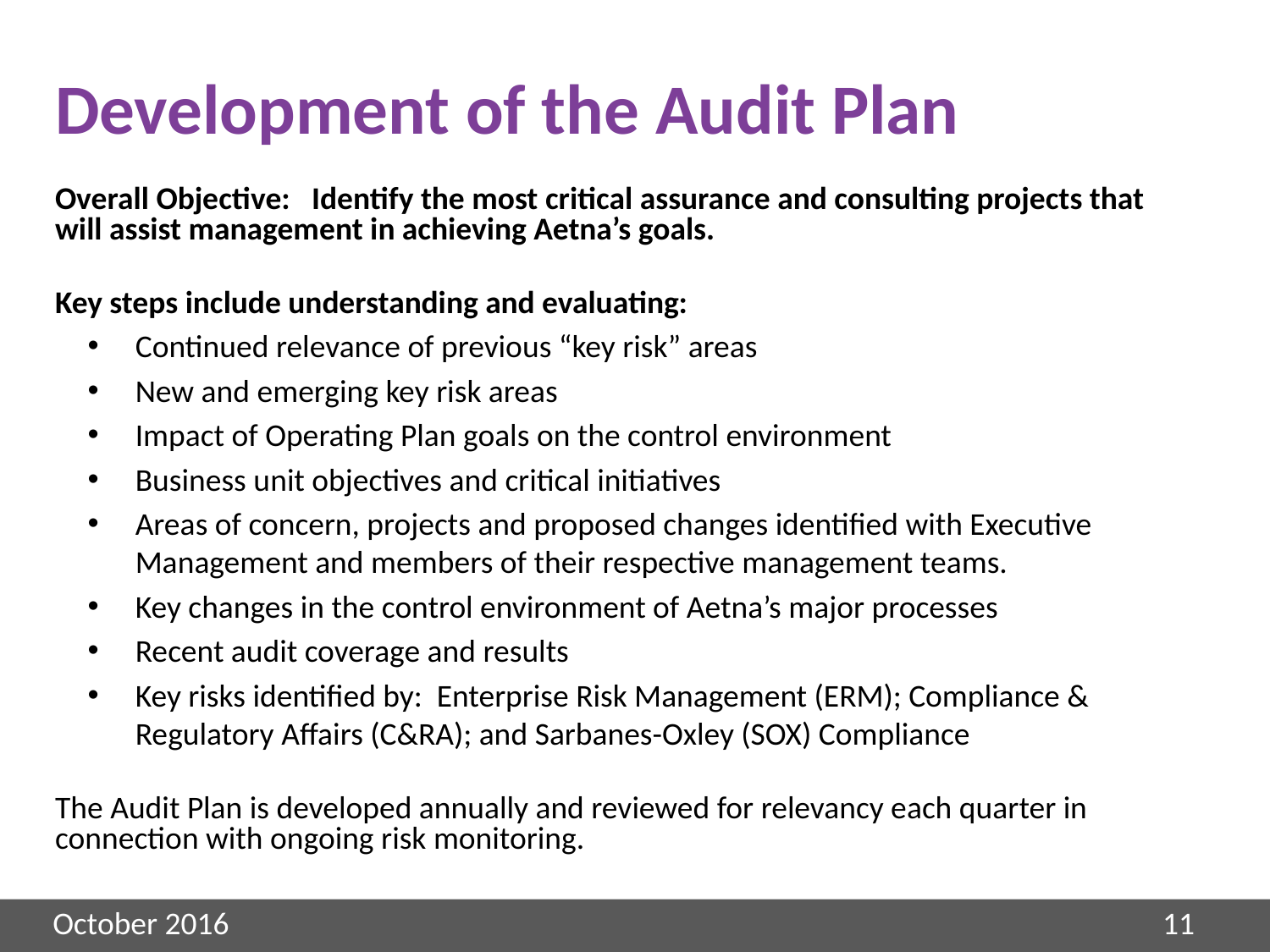

# Development of the Audit Plan
Overall Objective:   Identify the most critical assurance and consulting projects that will assist management in achieving Aetna’s goals.

Key steps include understanding and evaluating:
Continued relevance of previous “key risk” areas
New and emerging key risk areas
Impact of Operating Plan goals on the control environment
Business unit objectives and critical initiatives
Areas of concern, projects and proposed changes identified with Executive Management and members of their respective management teams.
Key changes in the control environment of Aetna’s major processes
Recent audit coverage and results
Key risks identified by:  Enterprise Risk Management (ERM); Compliance & Regulatory Affairs (C&RA); and Sarbanes-Oxley (SOX) Compliance

The Audit Plan is developed annually and reviewed for relevancy each quarter in connection with ongoing risk monitoring.

11
October 2016

11